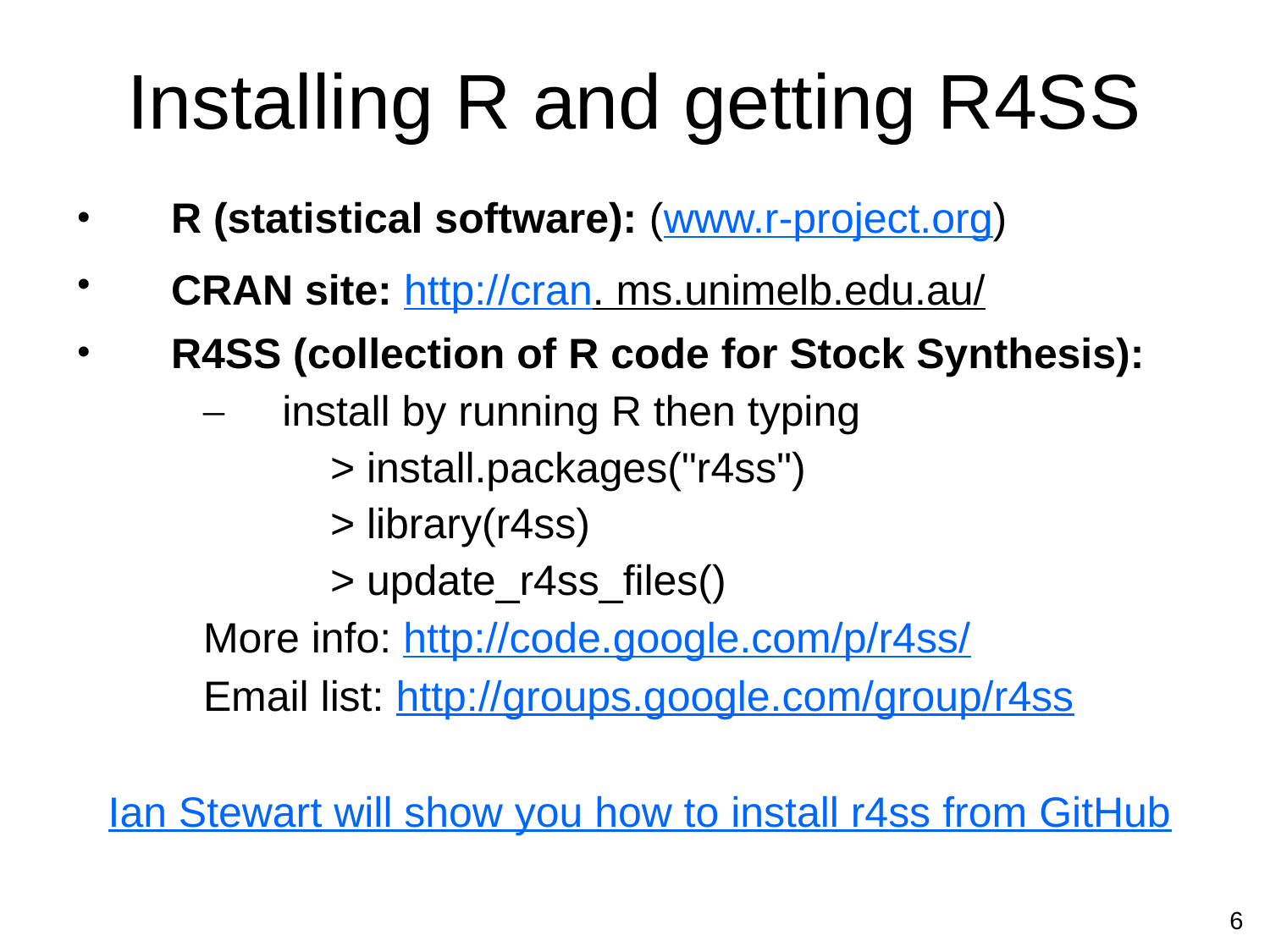

Installing R and getting R4SS
R (statistical software): (www.r-project.org)
CRAN site: http://cran. ms.unimelb.edu.au/
R4SS (collection of R code for Stock Synthesis):
install by running R then typing
> install.packages("r4ss")
> library(r4ss)
> update_r4ss_files()
More info: http://code.google.com/p/r4ss/
Email list: http://groups.google.com/group/r4ss

Ian Stewart will show you how to install r4ss from GitHub
6